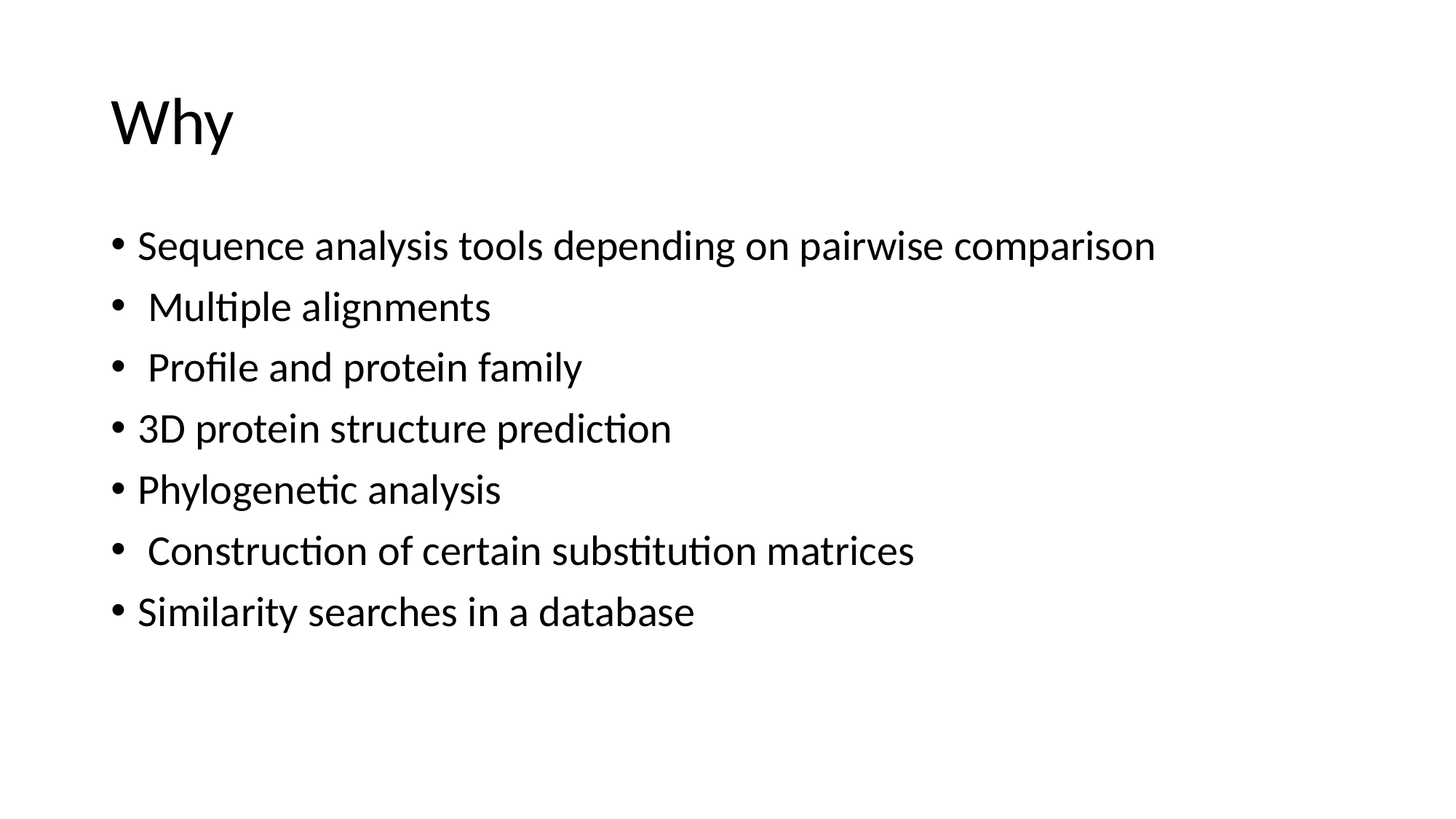

# Why
Sequence analysis tools depending on pairwise comparison
 Multiple alignments
 Profile and protein family
3D protein structure prediction
Phylogenetic analysis
 Construction of certain substitution matrices
Similarity searches in a database